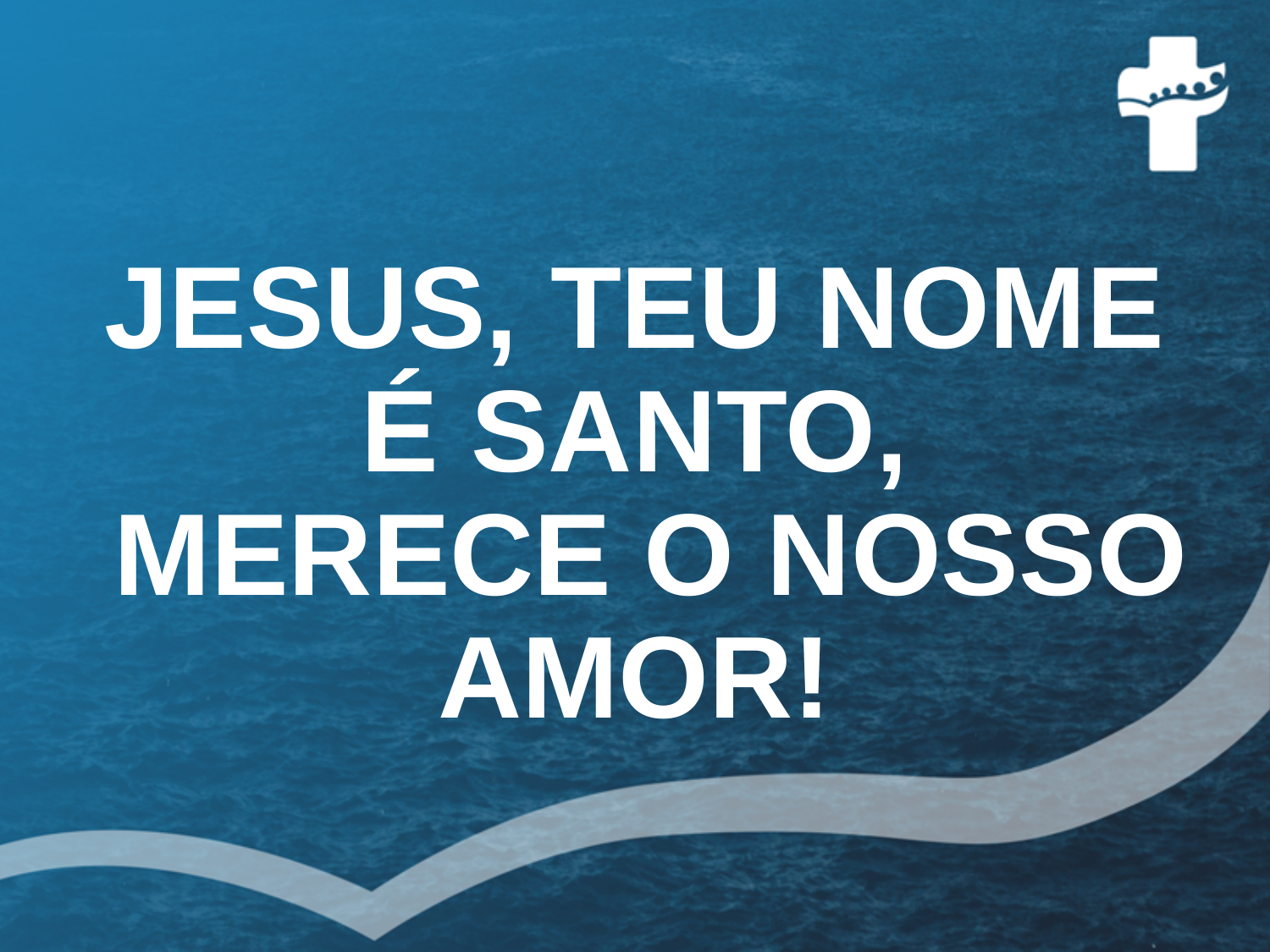

# JESUS, TEU NOME É SANTO,  MERECE O NOSSO AMOR!